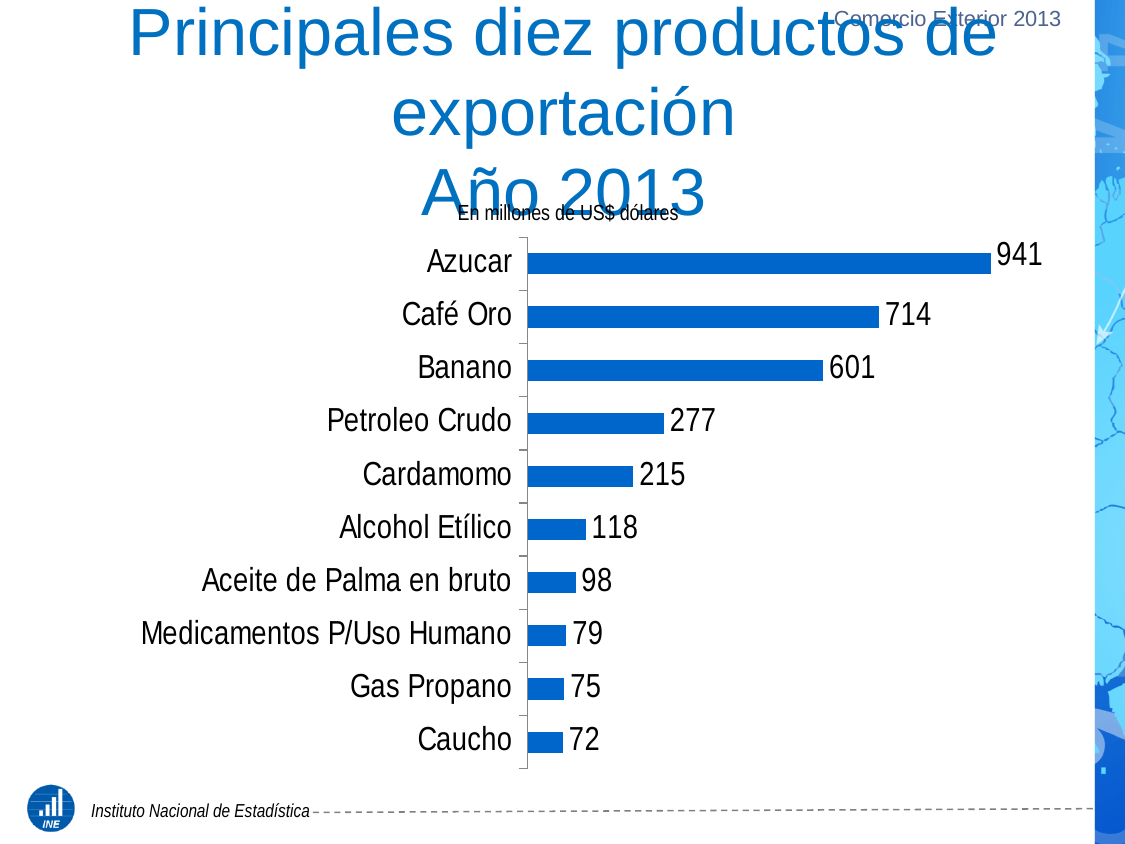

# Principales diez productos de exportación Año 2013
En millones de US$ dólares

### Chart

| Category |  |
|---|---|
| Azucar | 940871454.0 |
| Café Oro | 714342359.0 |
| Banano | 601123373.0 |
| Petroleo Crudo | 277345440.0 |
| Cardamomo | 215275583.0 |
| Alcohol Etílico | 118320288.0 |
| Aceite de Palma en bruto | 97830100.0 |
| Medicamentos P/Uso Humano | 79038673.0 |
| Gas Propano | 75147616.0 |
| Caucho | 72485214.0 |